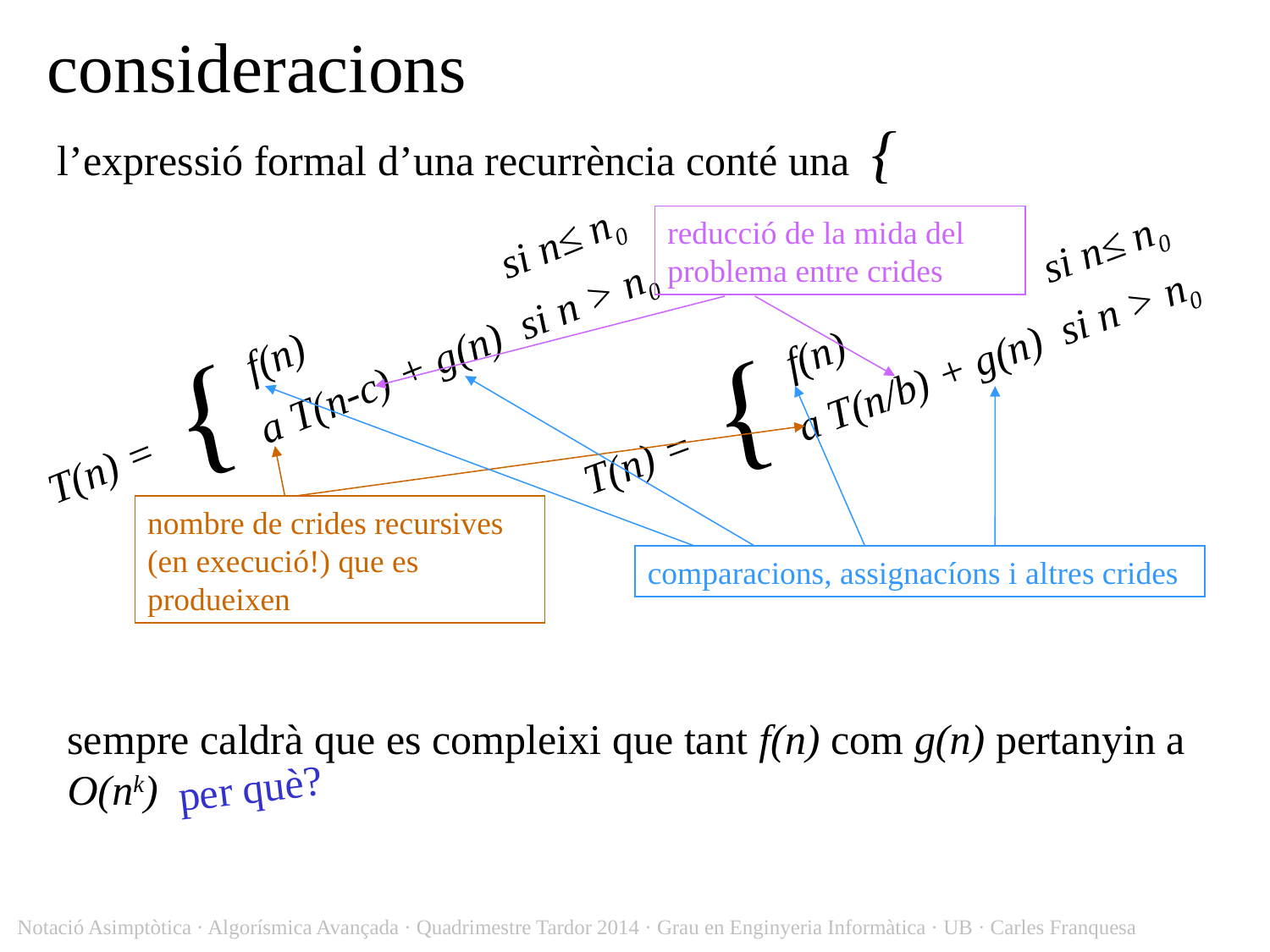

consideracions
l’expressió formal d’una recurrència conté una  {
reducció de la mida del problema entre crides
{
f(n)            	  si n≤ n0
T(n) =
a T(n-c) + g(n)  si n > n0
{
f(n)            	  si n≤ n0
T(n) =
a T(n/b) + g(n)  si n > n0

nombre de crides recursives (en execució!) que es produeixen
comparacions, assignacíons i altres crides
sempre caldrà que es compleixi que tant f(n) com g(n) pertanyin a O(nk)
per què?